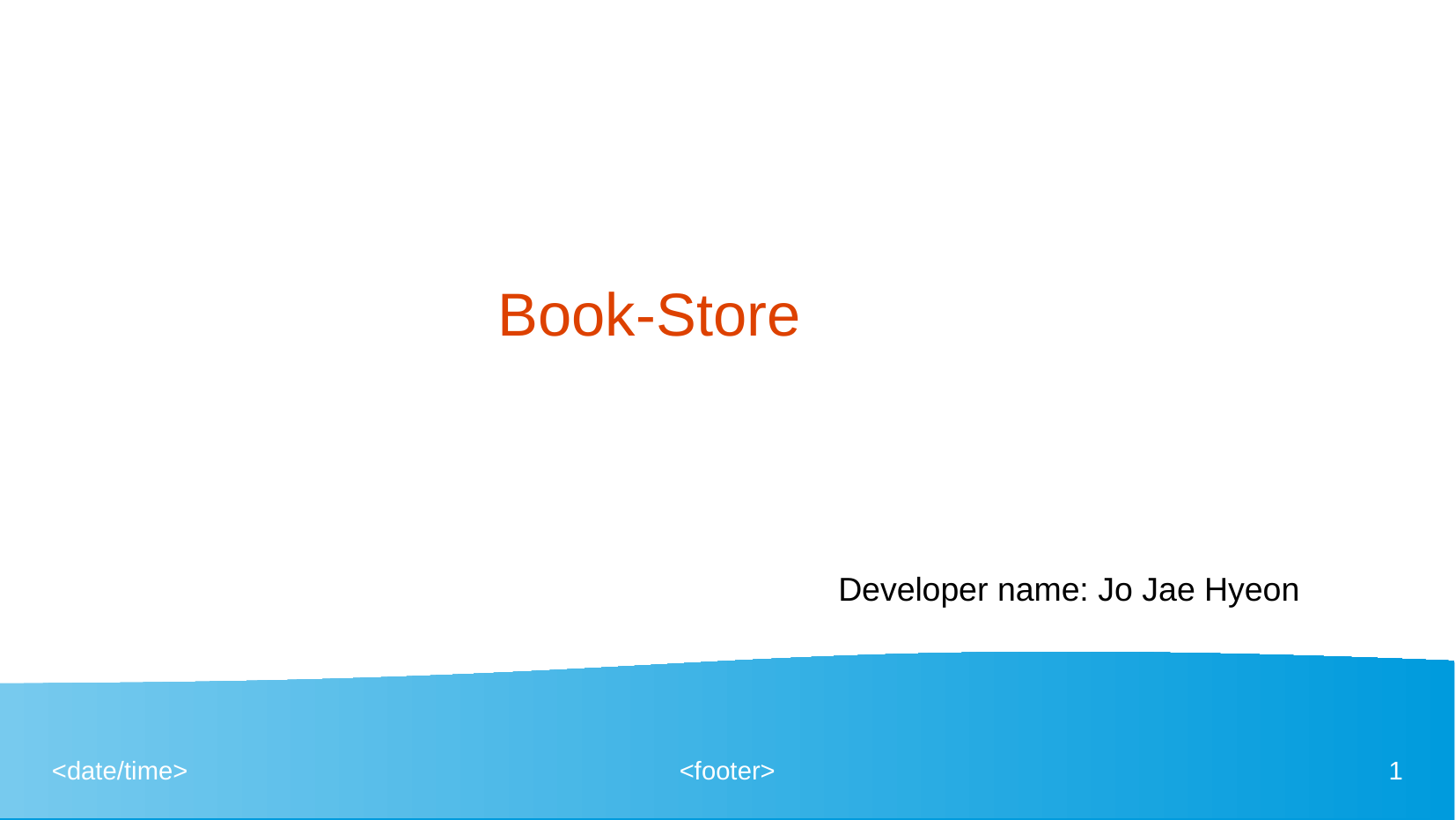

# Book-Store
Developer name: Jo Jae Hyeon